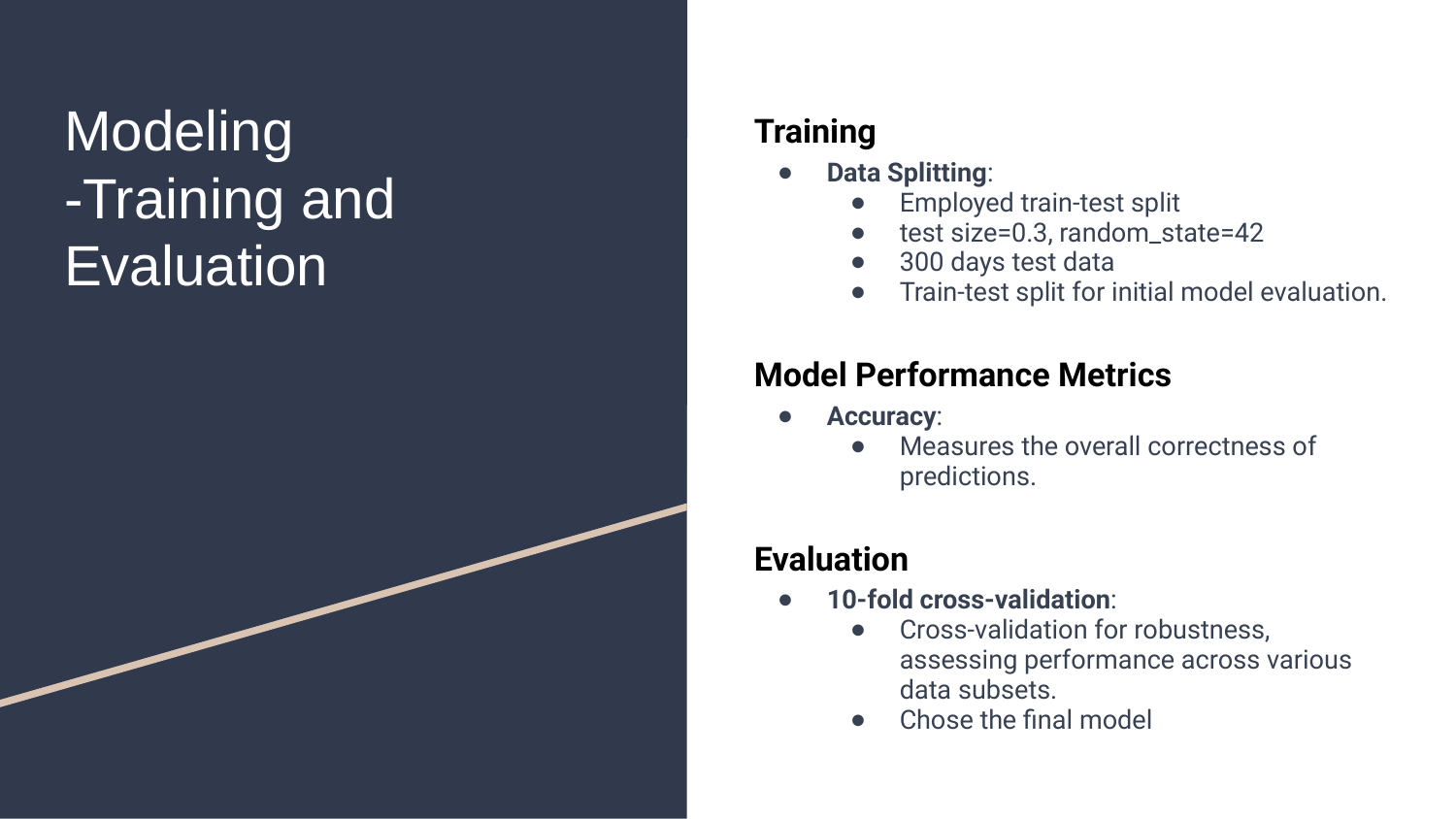

# Modeling
-Training and Evaluation
Training
Data Splitting:
Employed train-test split
test size=0.3, random_state=42
300 days test data
Train-test split for initial model evaluation.
Model Performance Metrics
Accuracy:
Measures the overall correctness of predictions.
Evaluation
10-fold cross-validation:
Cross-validation for robustness, assessing performance across various data subsets.
Chose the final model